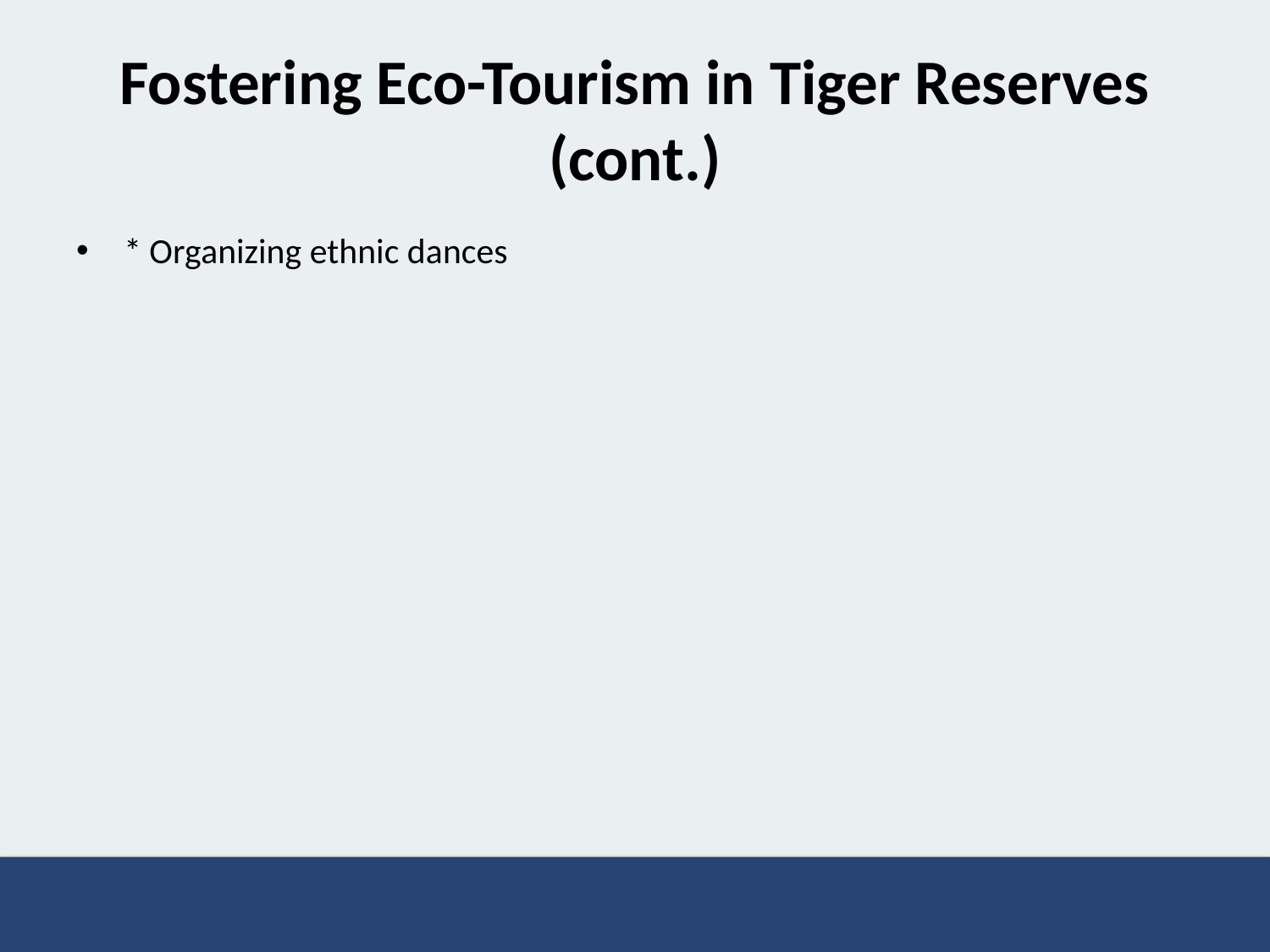

# Fostering Eco-Tourism in Tiger Reserves (cont.)
* Organizing ethnic dances